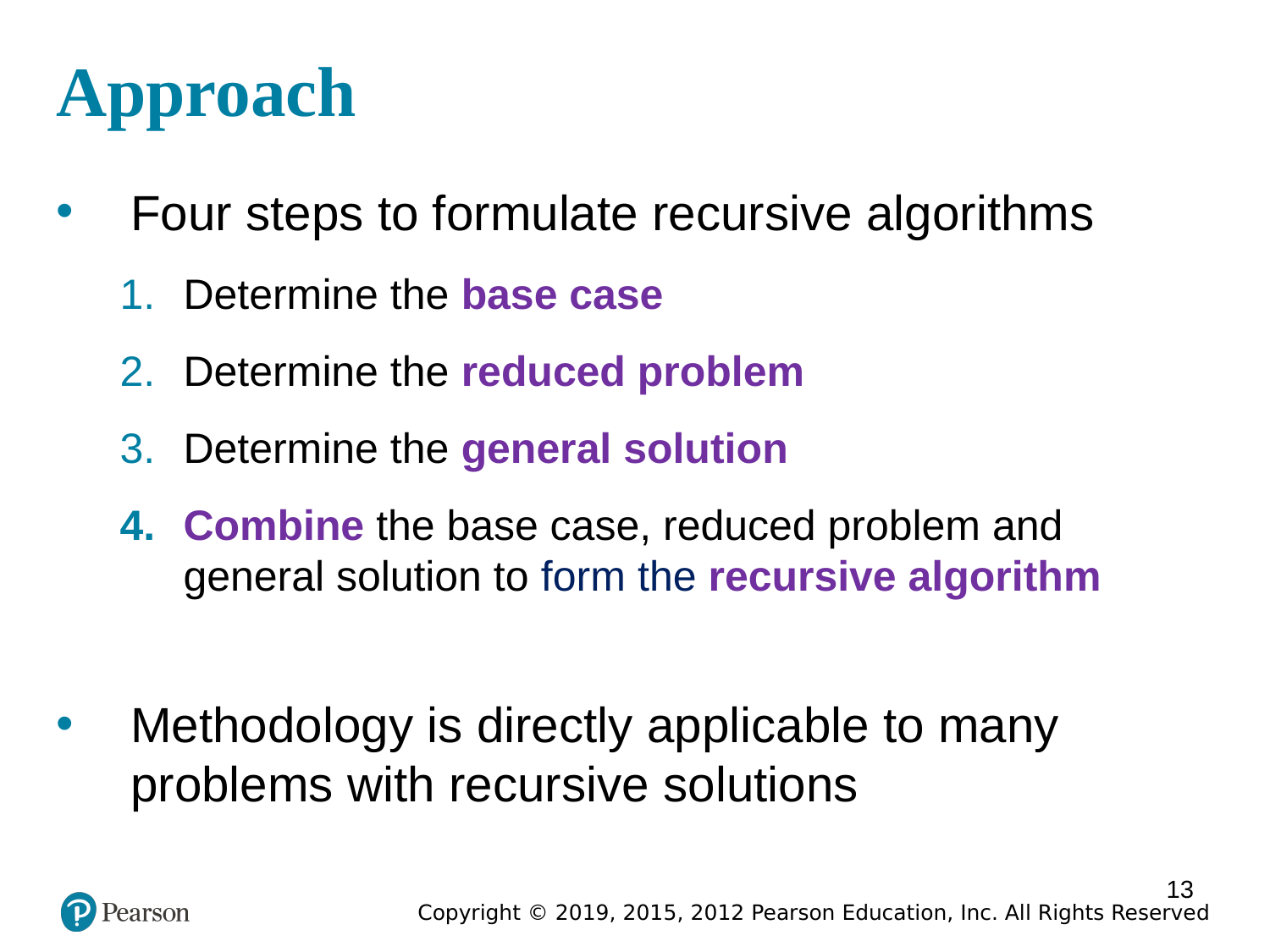

# Approach
Four steps to formulate recursive algorithms
Determine the base case
Determine the reduced problem
Determine the general solution
Combine the base case, reduced problem and general solution to form the recursive algorithm

Methodology is directly applicable to many problems with recursive solutions
13
13